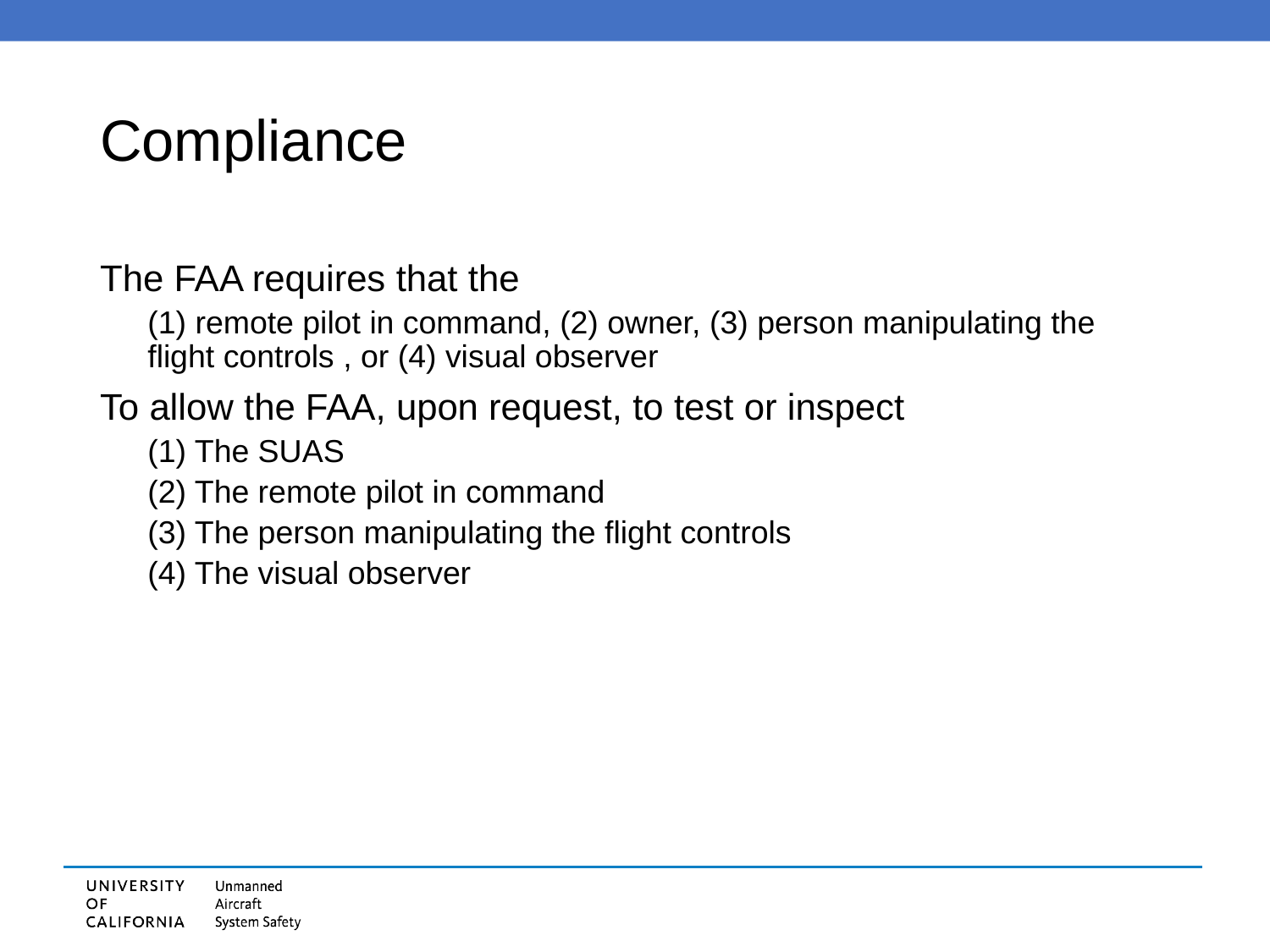

# Compliance
The FAA requires that the
(1) remote pilot in command, (2) owner, (3) person manipulating the flight controls , or (4) visual observer
To allow the FAA, upon request, to test or inspect
(1) The SUAS
(2) The remote pilot in command
(3) The person manipulating the flight controls
(4) The visual observer